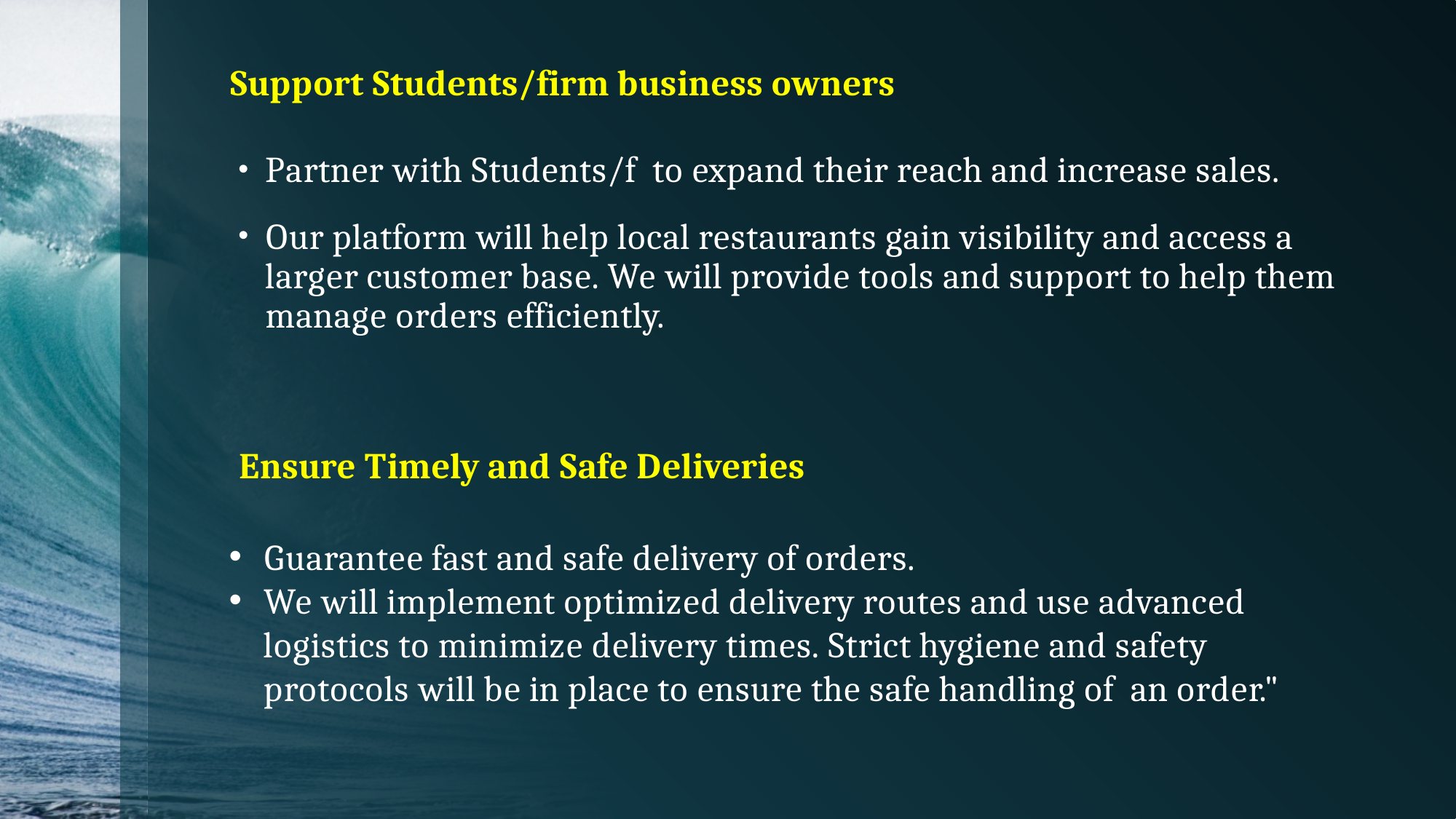

# Support Students/firm business owners
Partner with Students/f  to expand their reach and increase sales.
Our platform will help local restaurants gain visibility and access a larger customer base. We will provide tools and support to help them manage orders efficiently.
Ensure Timely and Safe Deliveries
Guarantee fast and safe delivery of orders.
We will implement optimized delivery routes and use advanced logistics to minimize delivery times. Strict hygiene and safety protocols will be in place to ensure the safe handling of  an order."